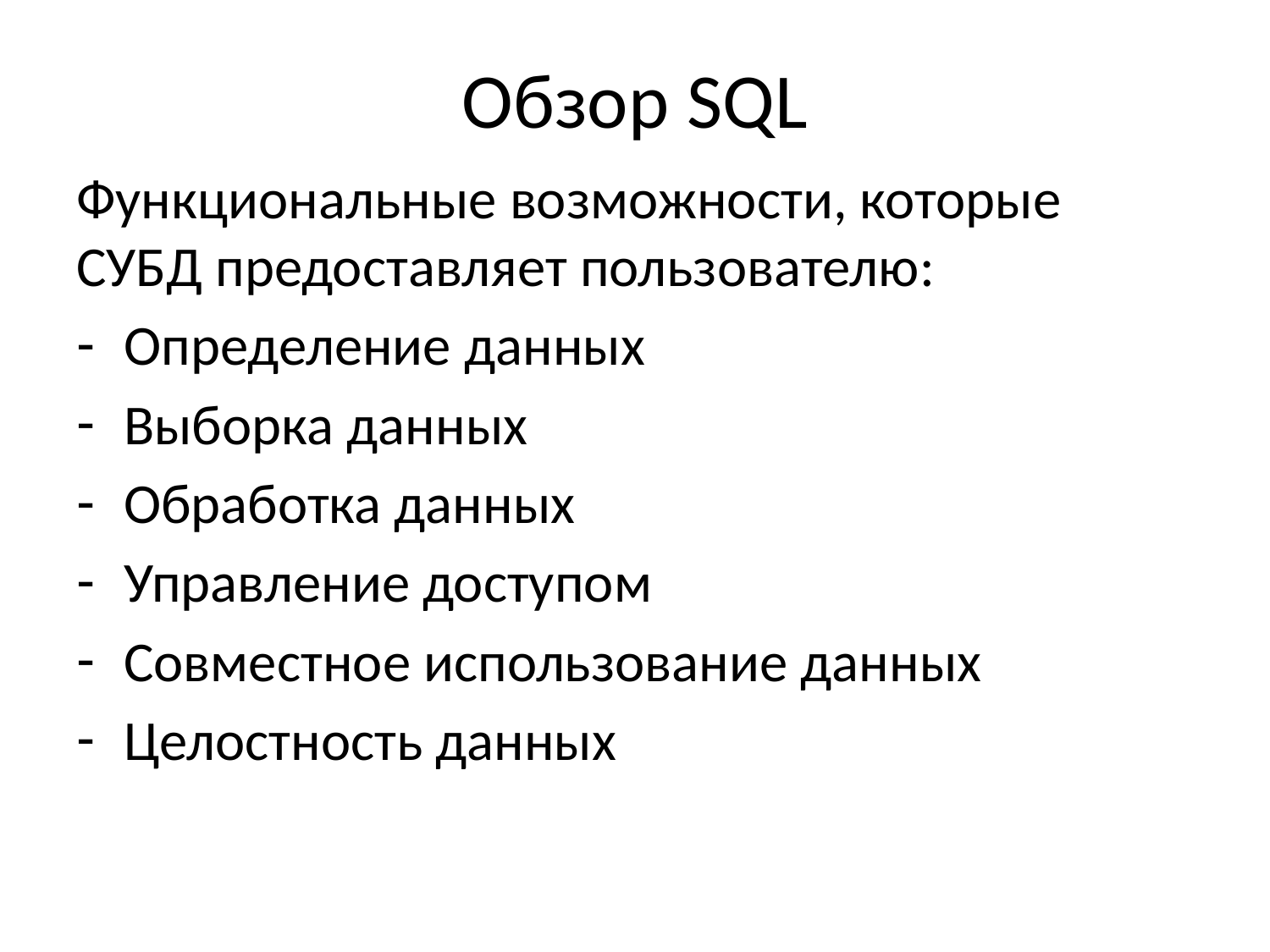

# Обзор SQL
Функциональные возможности, которые СУБД предоставляет пользователю:
Определение данных
Выборка данных
Обработка данных
Управление доступом
Совместное использование данных
Целостность данных